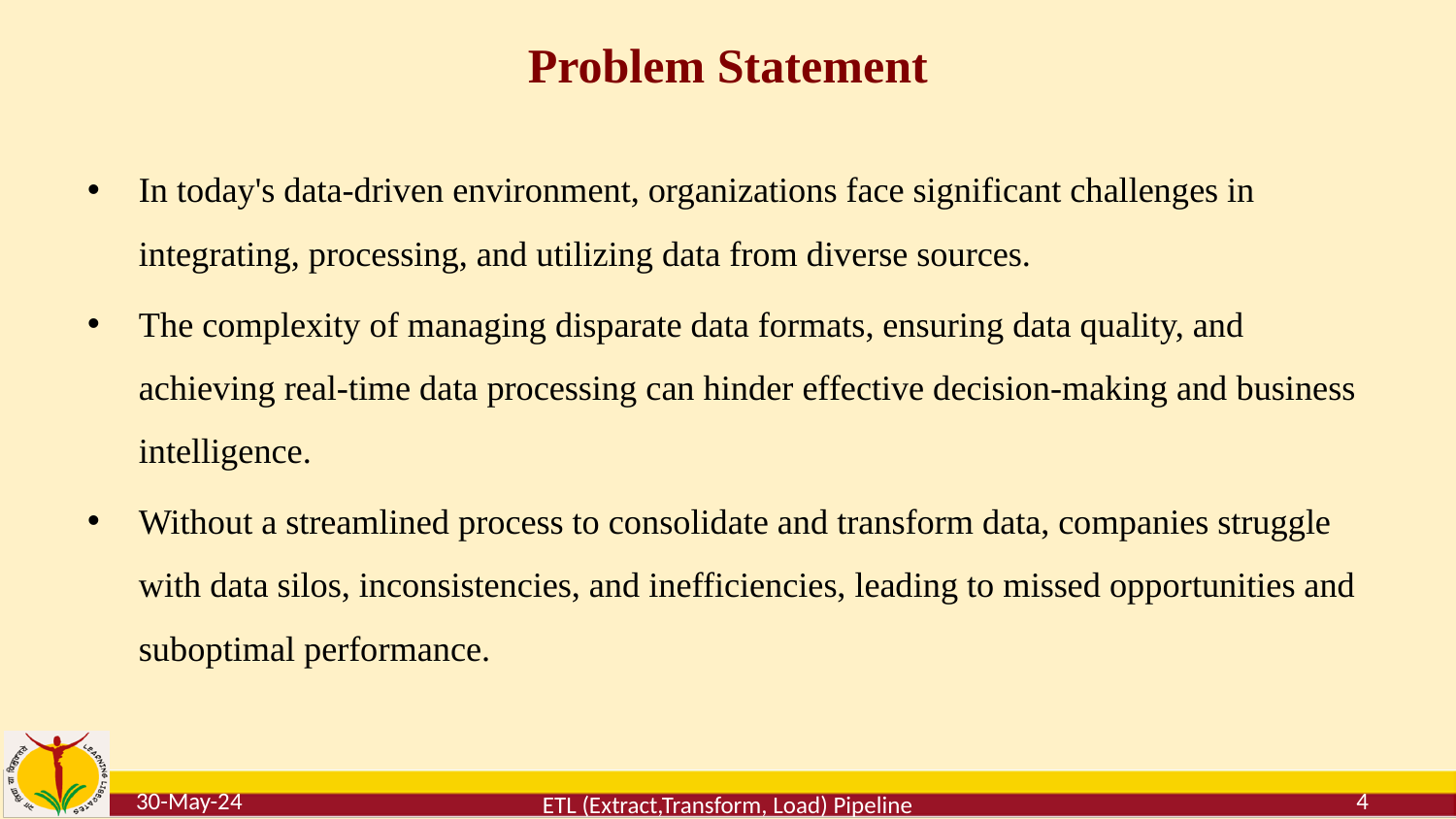

# Problem Statement
In today's data-driven environment, organizations face significant challenges in integrating, processing, and utilizing data from diverse sources.
The complexity of managing disparate data formats, ensuring data quality, and achieving real-time data processing can hinder effective decision-making and business intelligence.
Without a streamlined process to consolidate and transform data, companies struggle with data silos, inconsistencies, and inefficiencies, leading to missed opportunities and suboptimal performance.

30-May-24
4
ETL (Extract,Transform, Load) Pipeline